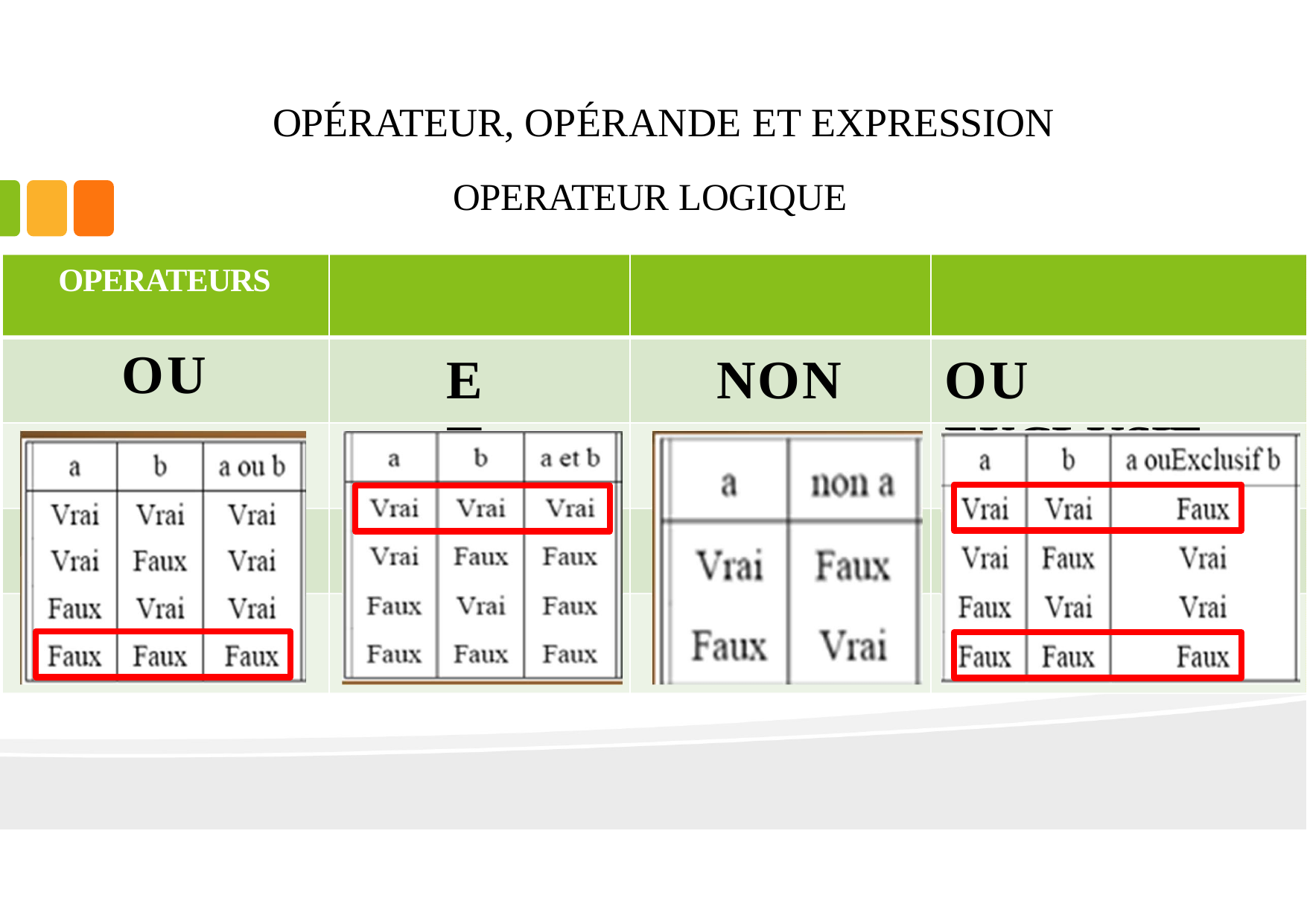

# OPÉRATEUR, OPÉRANDE ET EXPRESSION
OPERATEUR LOGIQUE

OPERATEURS

OU
ET
NON
OU EXCLUSIF